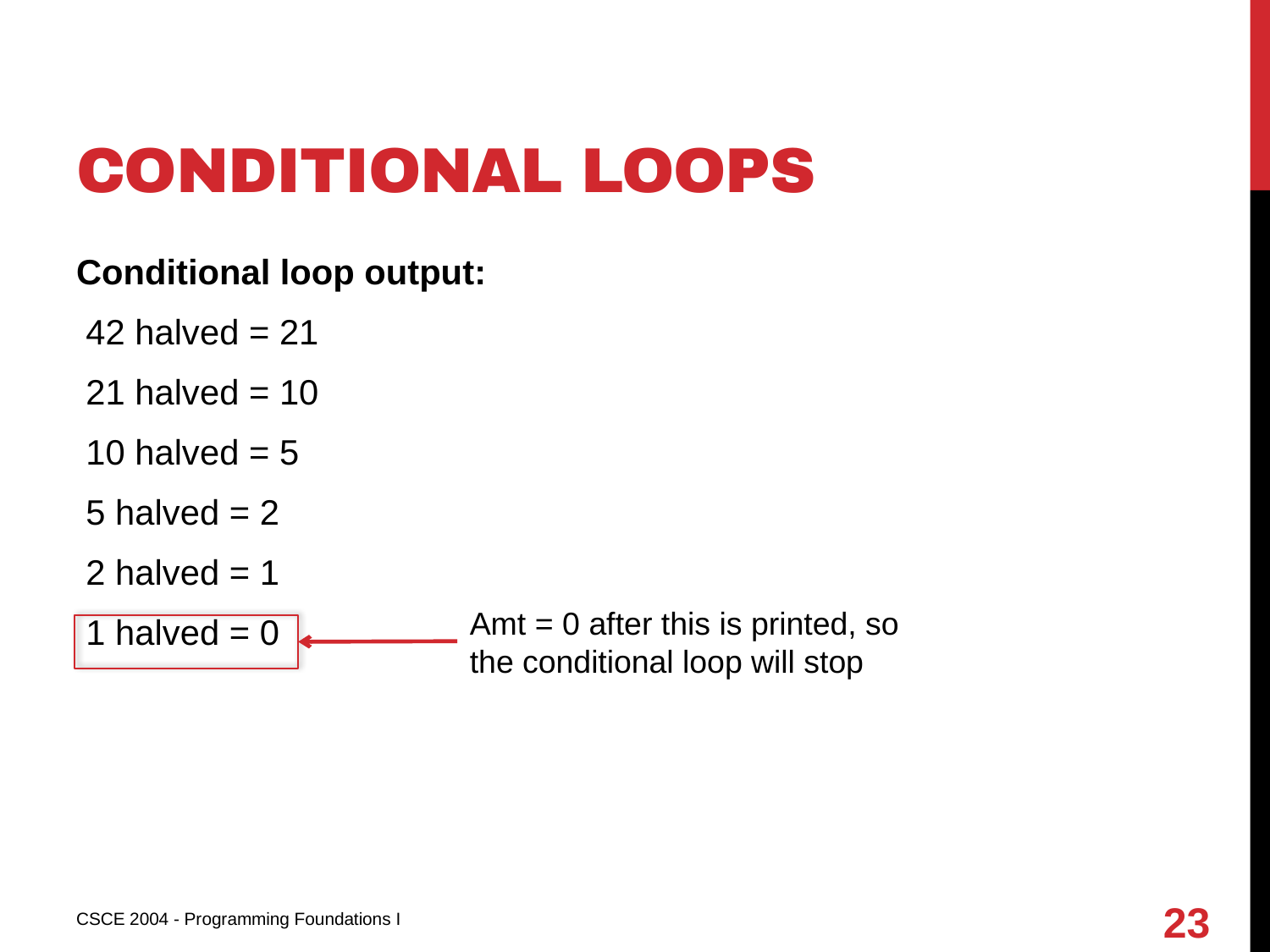

# Conditional loops
Conditional loop output:
 42 halved = 21
 21 halved = 10
 10 halved = 5
 5 halved = 2
 2 halved = 1
 1 halved = 0
Amt = 0 after this is printed, so the conditional loop will stop

23
CSCE 2004 - Programming Foundations I